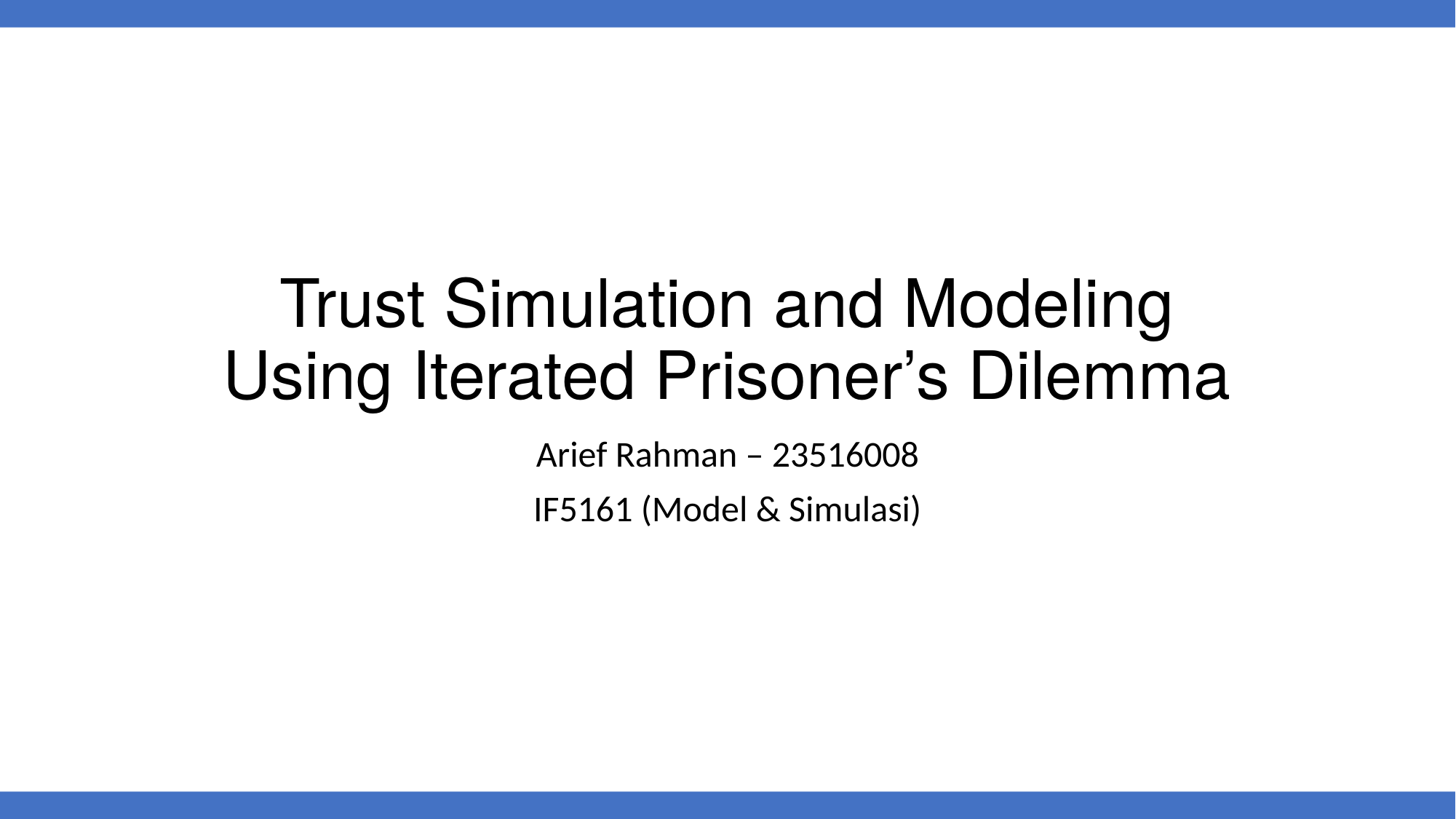

# Trust Simulation and Modeling Using Iterated Prisoner’s Dilemma
Arief Rahman – 23516008
IF5161 (Model & Simulasi)